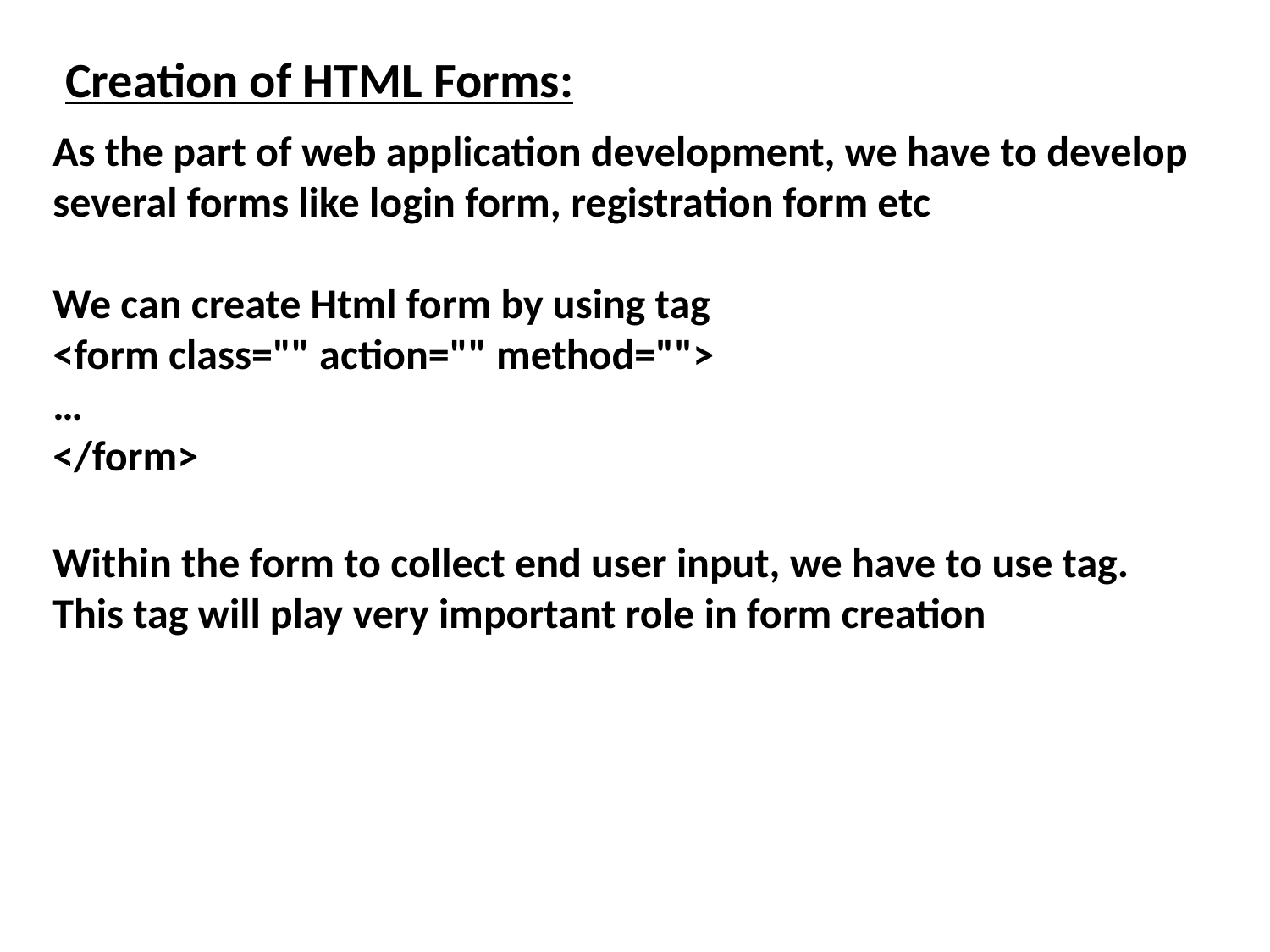

Creation of HTML Forms:
As the part of web application development, we have to develop several forms like login form, registration form etc

We can create Html form by using tag
<form class="" action="" method="">
…
</form>
Within the form to collect end user input, we have to use tag. This tag will play very important role in form creation